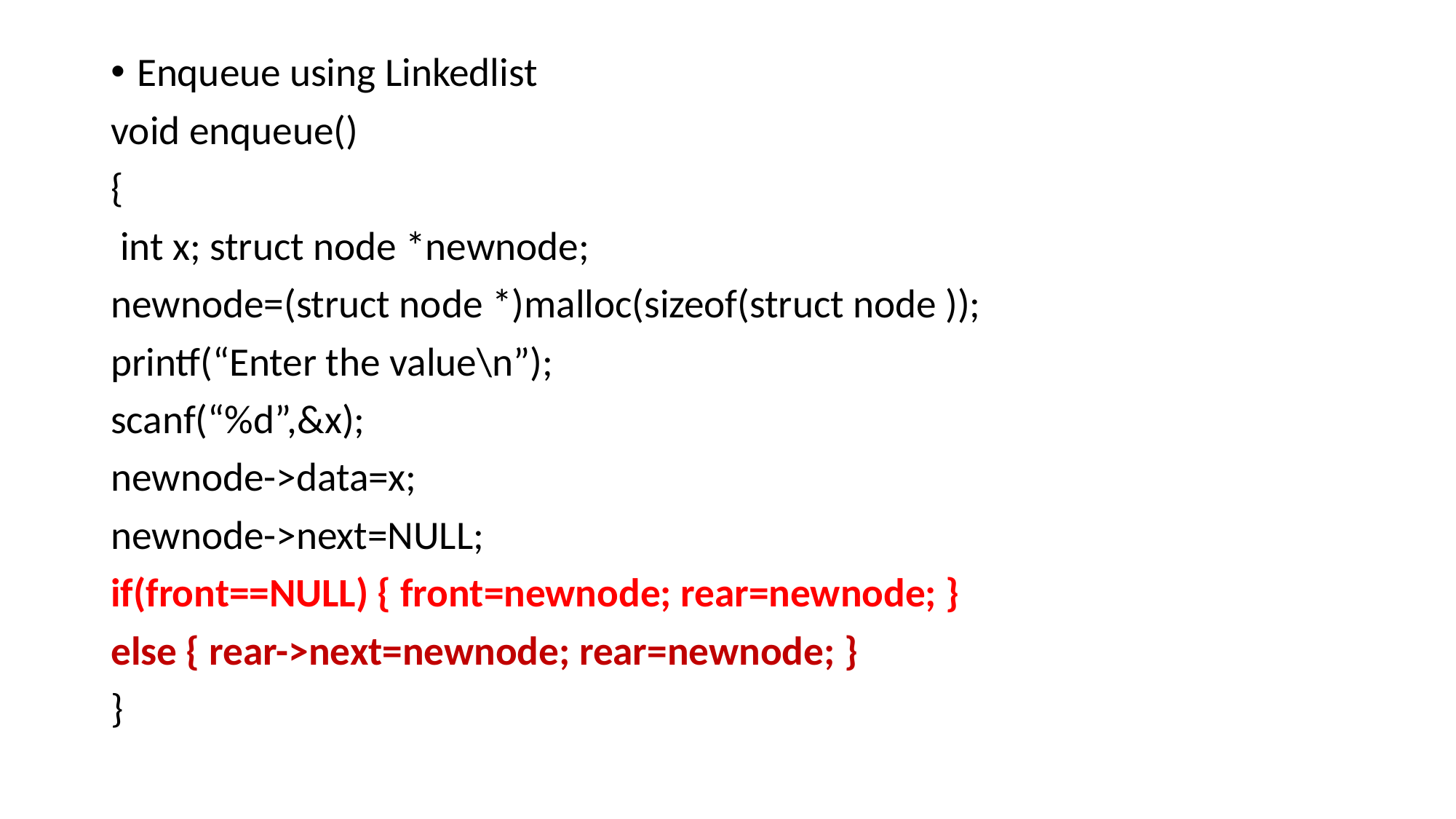

Enqueue using Linkedlist
void enqueue()
{
 int x; struct node *newnode;
newnode=(struct node *)malloc(sizeof(struct node ));
printf(“Enter the value\n”);
scanf(“%d”,&x);
newnode->data=x;
newnode->next=NULL;
if(front==NULL) { front=newnode; rear=newnode; }
else { rear->next=newnode; rear=newnode; }
}